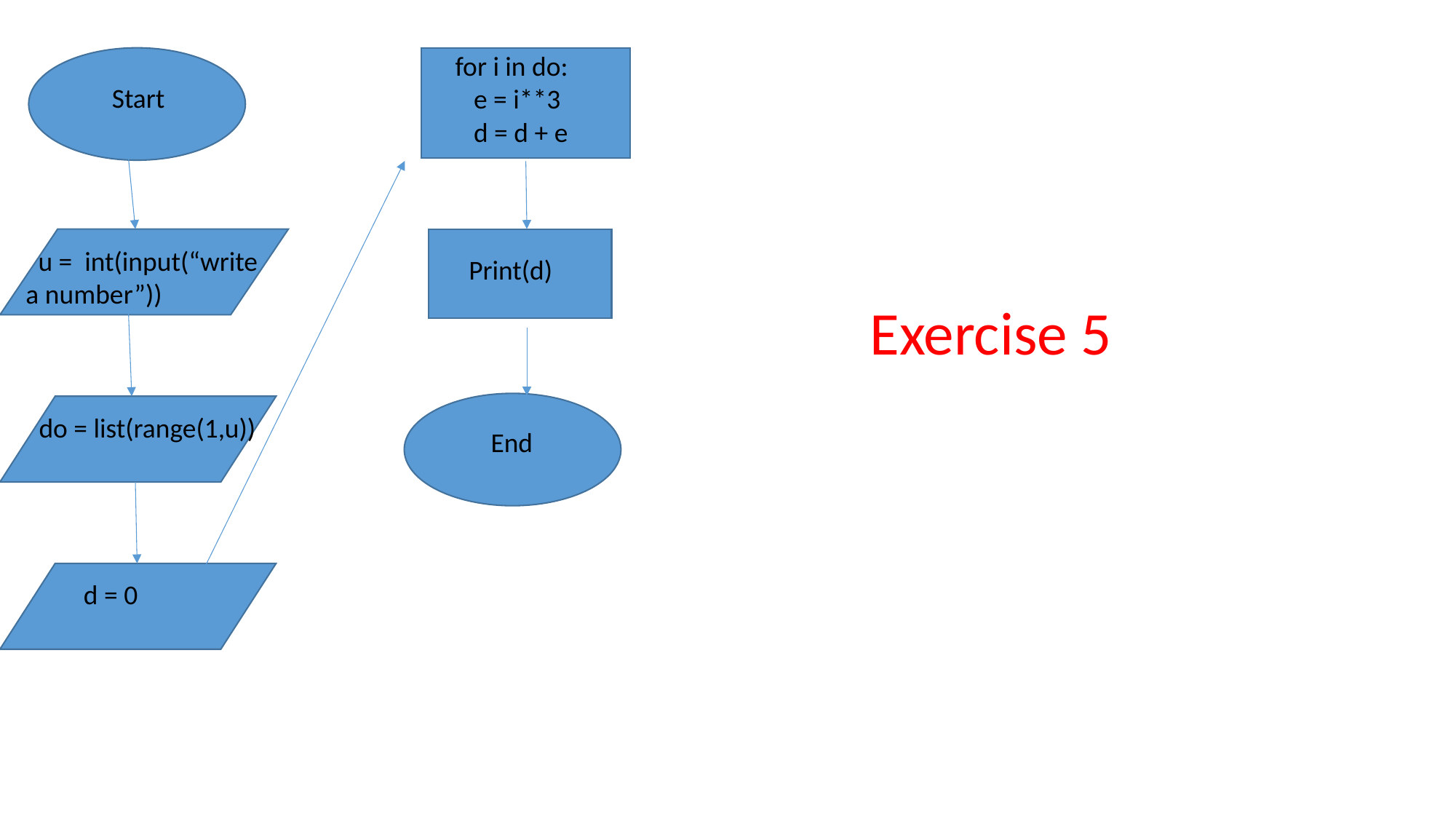

for i in do:
   e = i**3
   d = d + e

   Start

  u =  int(input(“write a number”))

Print(d)
Exercise 5

 do = list(range(1,u))

    End

          d = 0